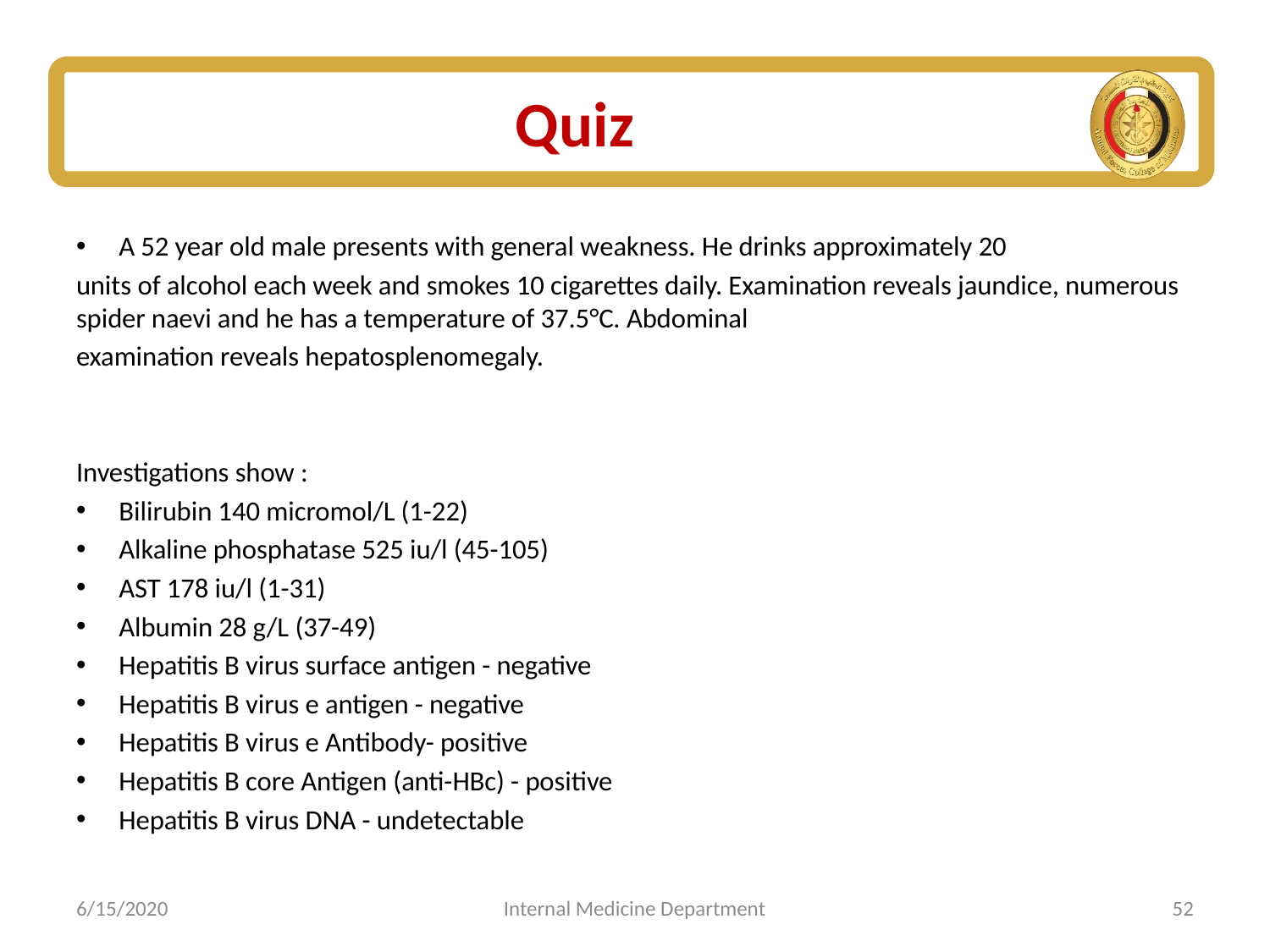

# Quiz
A 52 year old male presents with general weakness. He drinks approximately 20
units of alcohol each week and smokes 10 cigarettes daily. Examination reveals jaundice, numerous spider naevi and he has a temperature of 37.5°C. Abdominal
examination reveals hepatosplenomegaly.

Investigations show :
Bilirubin 140 micromol/L (1-22)
Alkaline phosphatase 525 iu/l (45-105)
AST 178 iu/l (1-31)
Albumin 28 g/L (37-49)
Hepatitis B virus surface antigen - negative
Hepatitis B virus e antigen - negative
Hepatitis B virus e Antibody- positive
Hepatitis B core Antigen (anti-HBc) - positive
Hepatitis B virus DNA - undetectable
6/15/2020
Internal Medicine Department
52